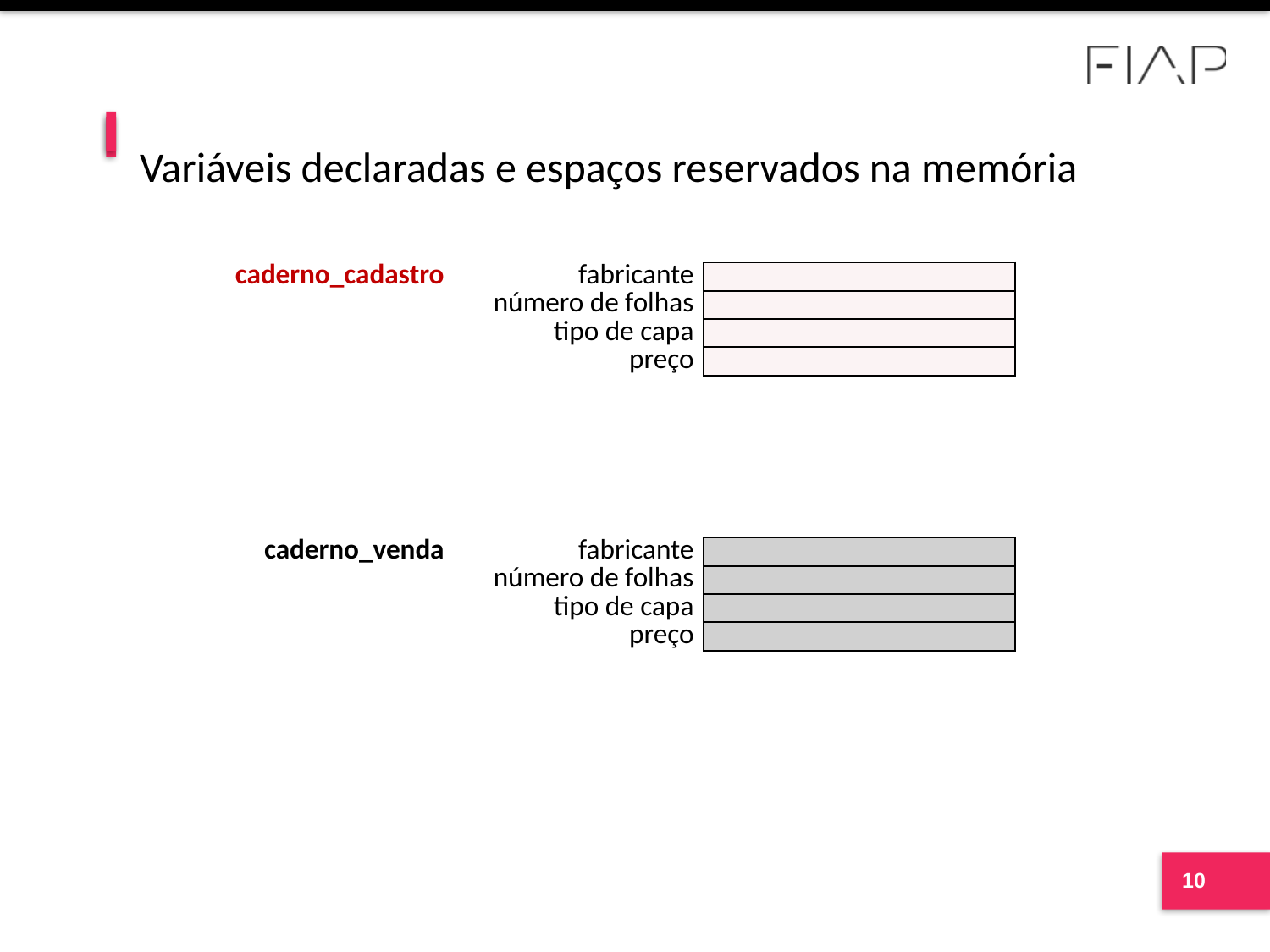

# Variáveis declaradas e espaços reservados na memória
| caderno\_cadastro | fabricante |  |
| --- | --- | --- |
|  | número de folhas |  |
|  | tipo de capa |  |
|  | preço |  |
| caderno\_venda | fabricante |  |
| --- | --- | --- |
|  | número de folhas |  |
|  | tipo de capa |  |
|  | preço |  |